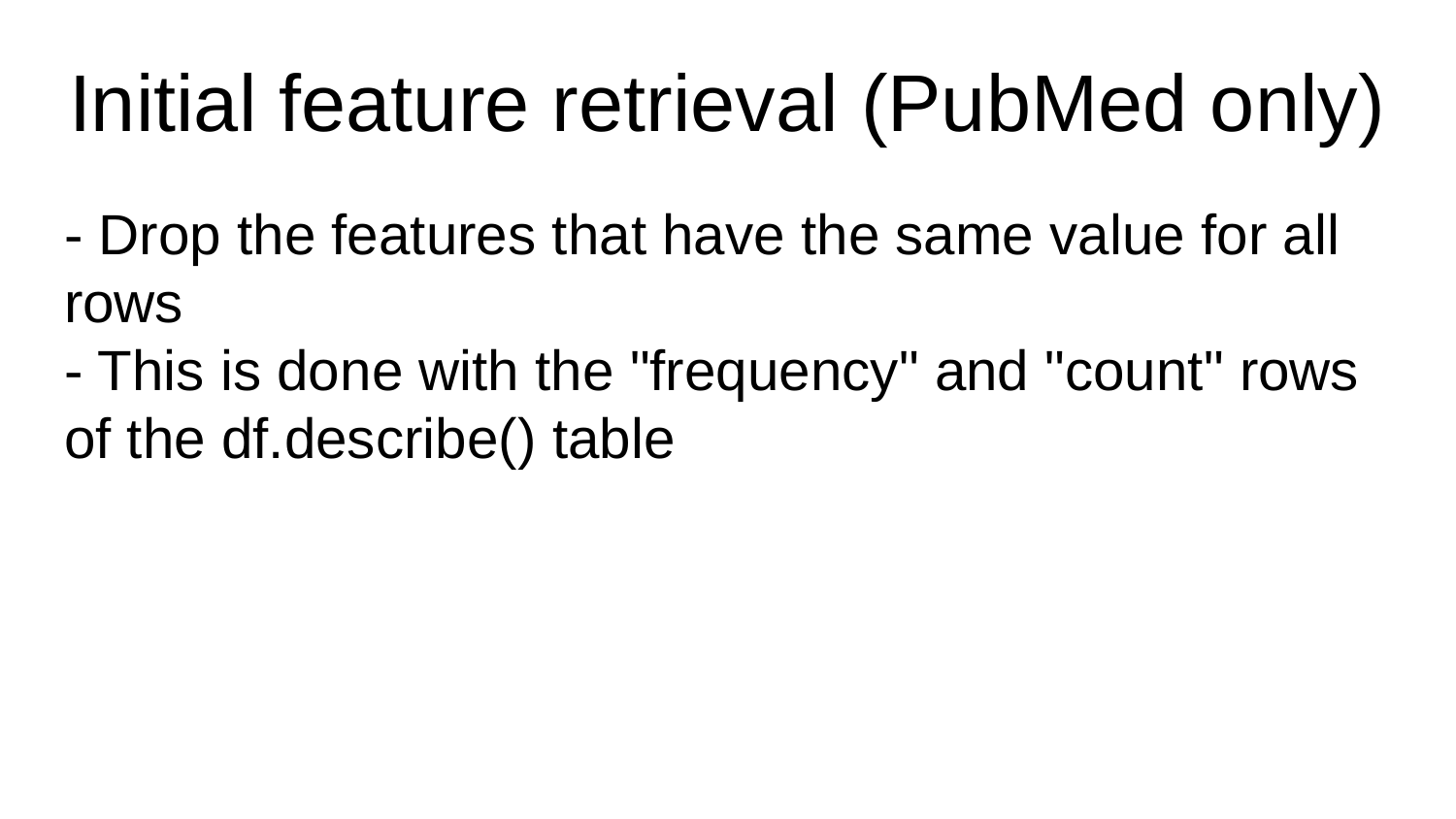

# Initial feature retrieval (PubMed only)
- Drop the features that have the same value for all rows
- This is done with the "frequency" and "count" rows of the df.describe() table